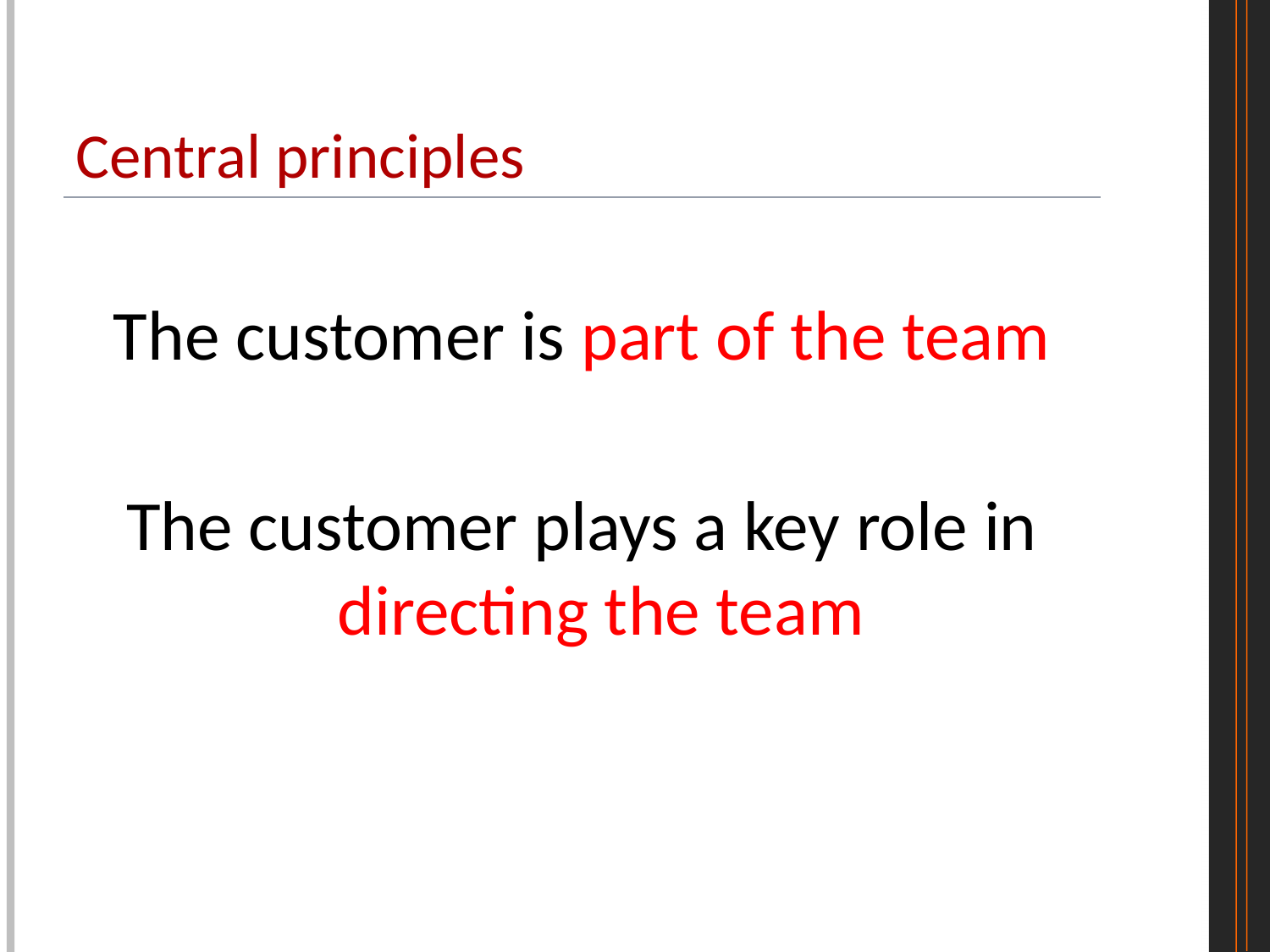

# Central principles

The customer is part of the team

The customer plays a key role in directing the team